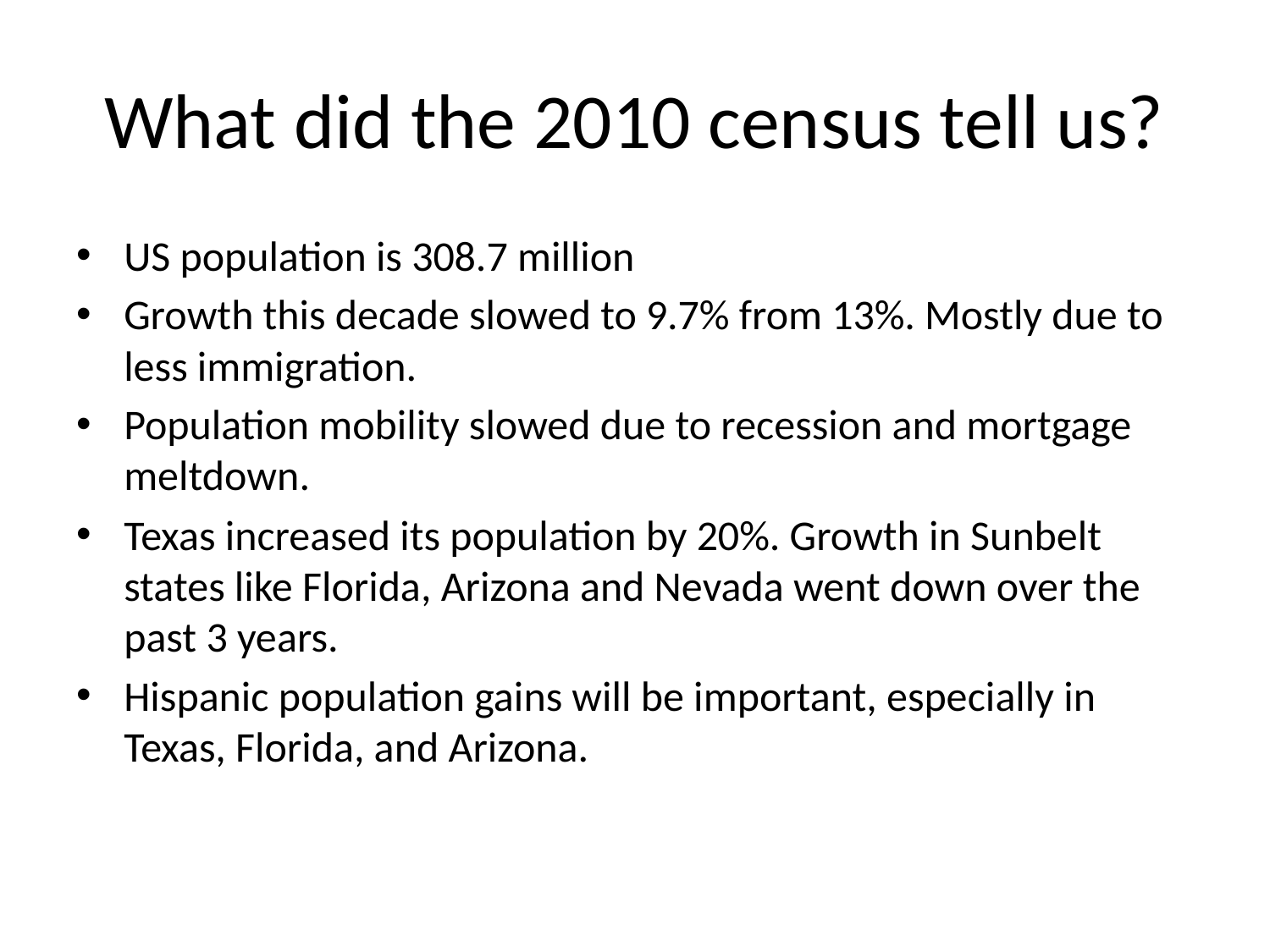

# What did the 2010 census tell us?
US population is 308.7 million
Growth this decade slowed to 9.7% from 13%. Mostly due to less immigration.
Population mobility slowed due to recession and mortgage meltdown.
Texas increased its population by 20%. Growth in Sunbelt states like Florida, Arizona and Nevada went down over the past 3 years.
Hispanic population gains will be important, especially in Texas, Florida, and Arizona.